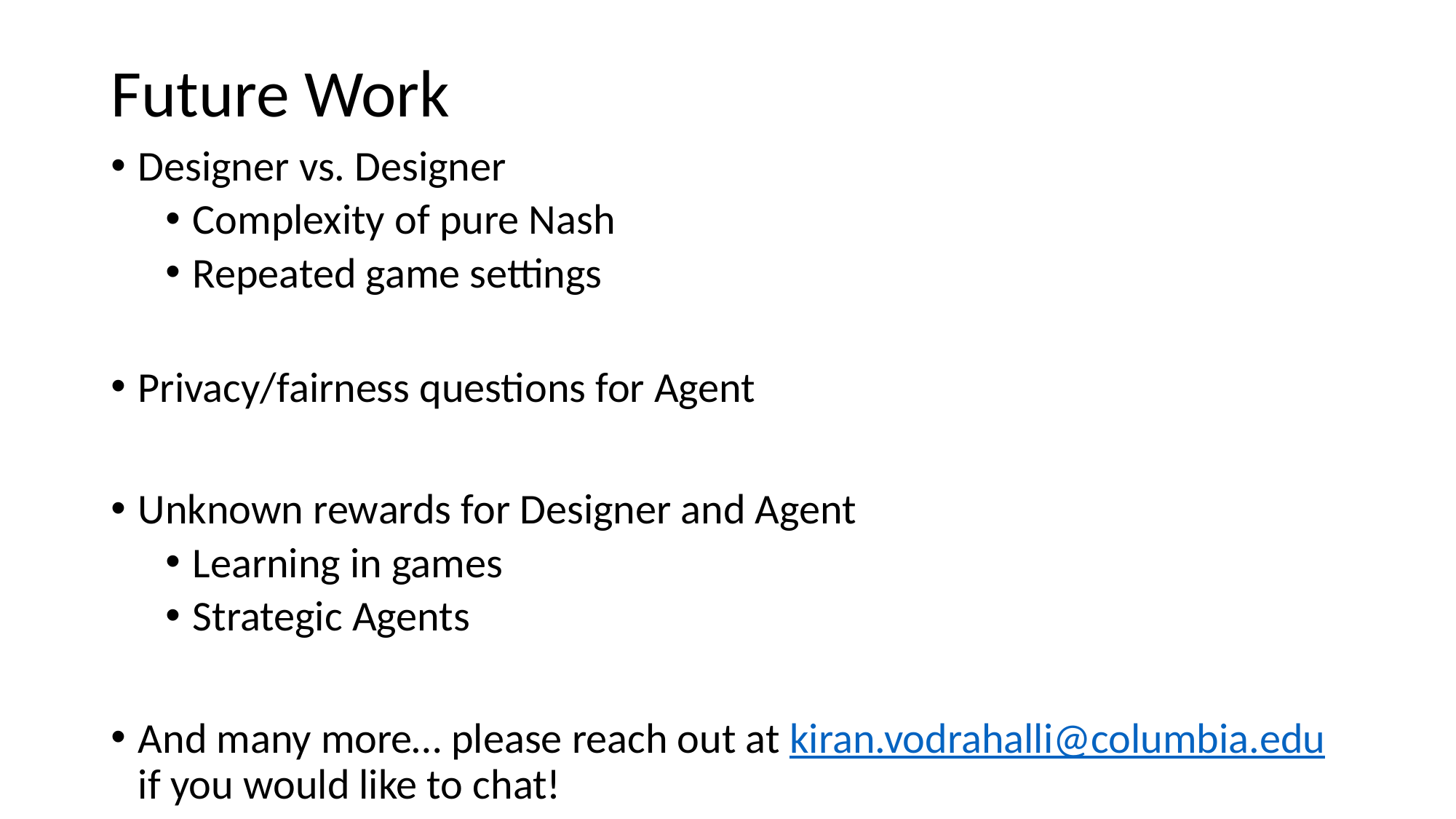

# Future Work
Designer vs. Designer
Complexity of pure Nash
Repeated game settings

Privacy/fairness questions for Agent

Unknown rewards for Designer and Agent
Learning in games
Strategic Agents

And many more… please reach out at kiran.vodrahalli@columbia.edu if you would like to chat!